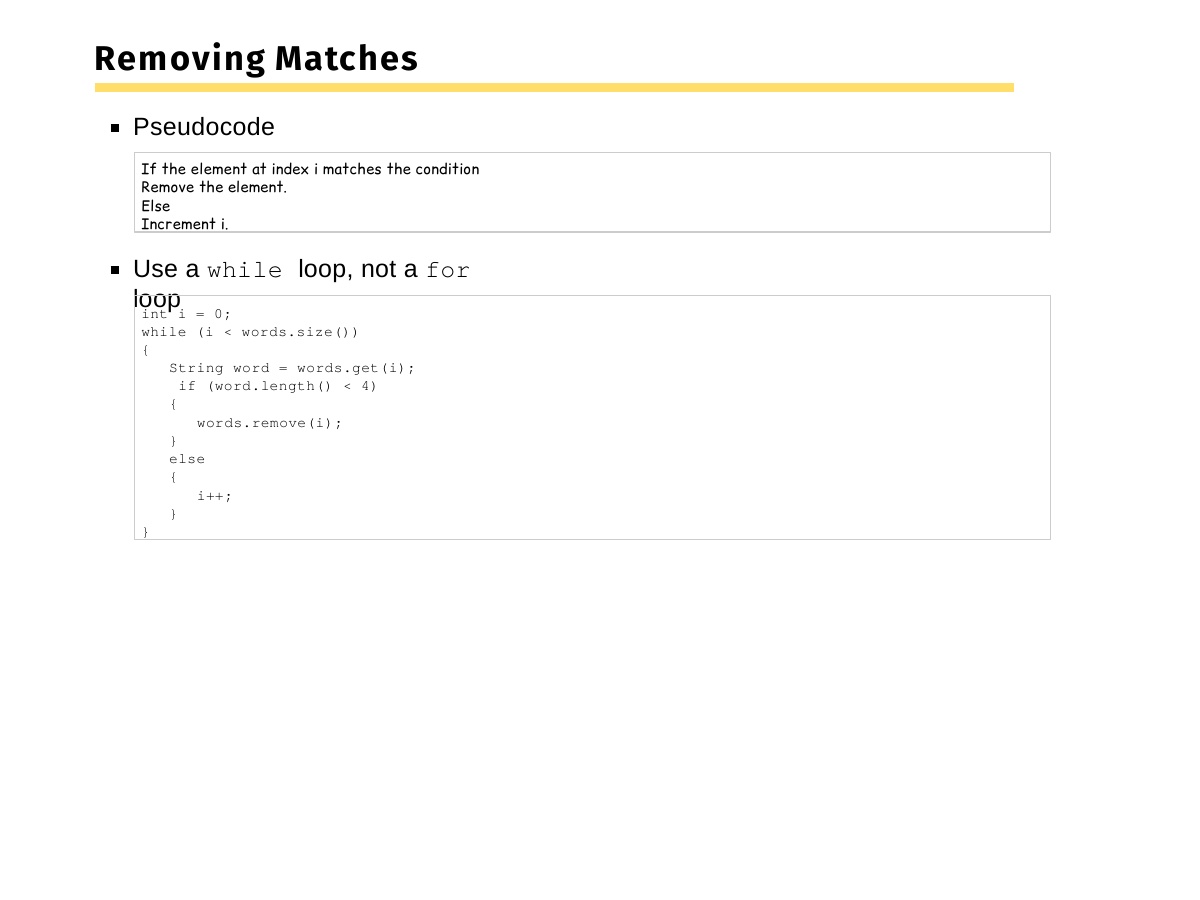

# Removing Matches

Pseudocode

If the element at index i matches the condition  Remove the element.
Else  Increment i.
Use a while loop, not a for loop

int i = 0;
while (i < words.size())
{
String word = words.get(i);  if (word.length() < 4)
{
words.remove(i);
}
else
{
i++;
}
}